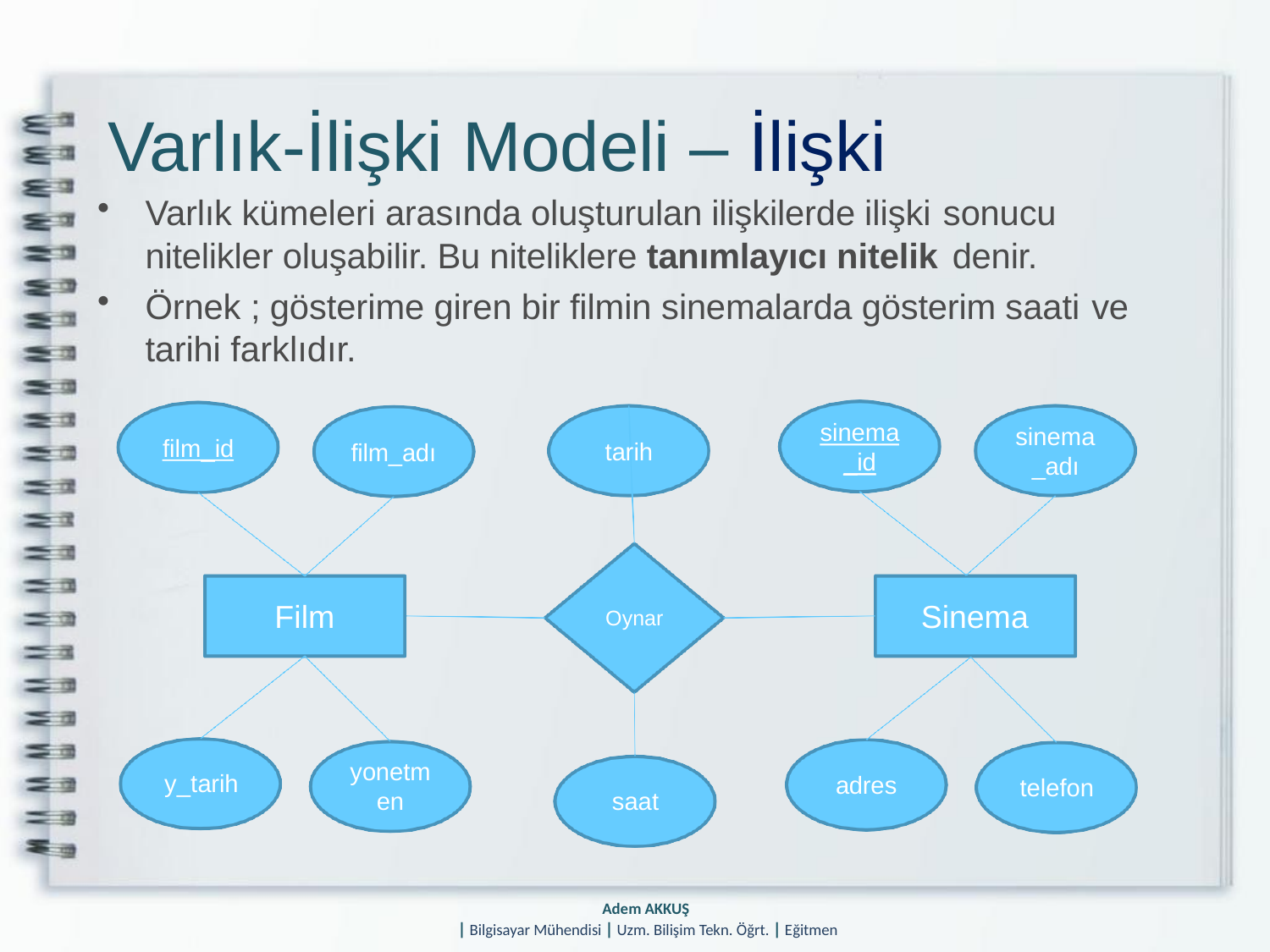

# Varlık-İlişki Modeli – İlişki
Varlık kümeleri arasında oluşturulan ilişkilerde ilişki sonucu
nitelikler oluşabilir. Bu niteliklere tanımlayıcı nitelik denir.
Örnek ; gösterime giren bir filmin sinemalarda gösterim saati ve
tarihi farklıdır.

sinema
_id
sinema
_adı
film_id
tarih
film_adı
Film
Sinema
Oynar
yonetm
en
y_tarih
adres
telefon
saat
Adem AKKUŞ
| Bilgisayar Mühendisi | Uzm. Bilişim Tekn. Öğrt. | Eğitmen